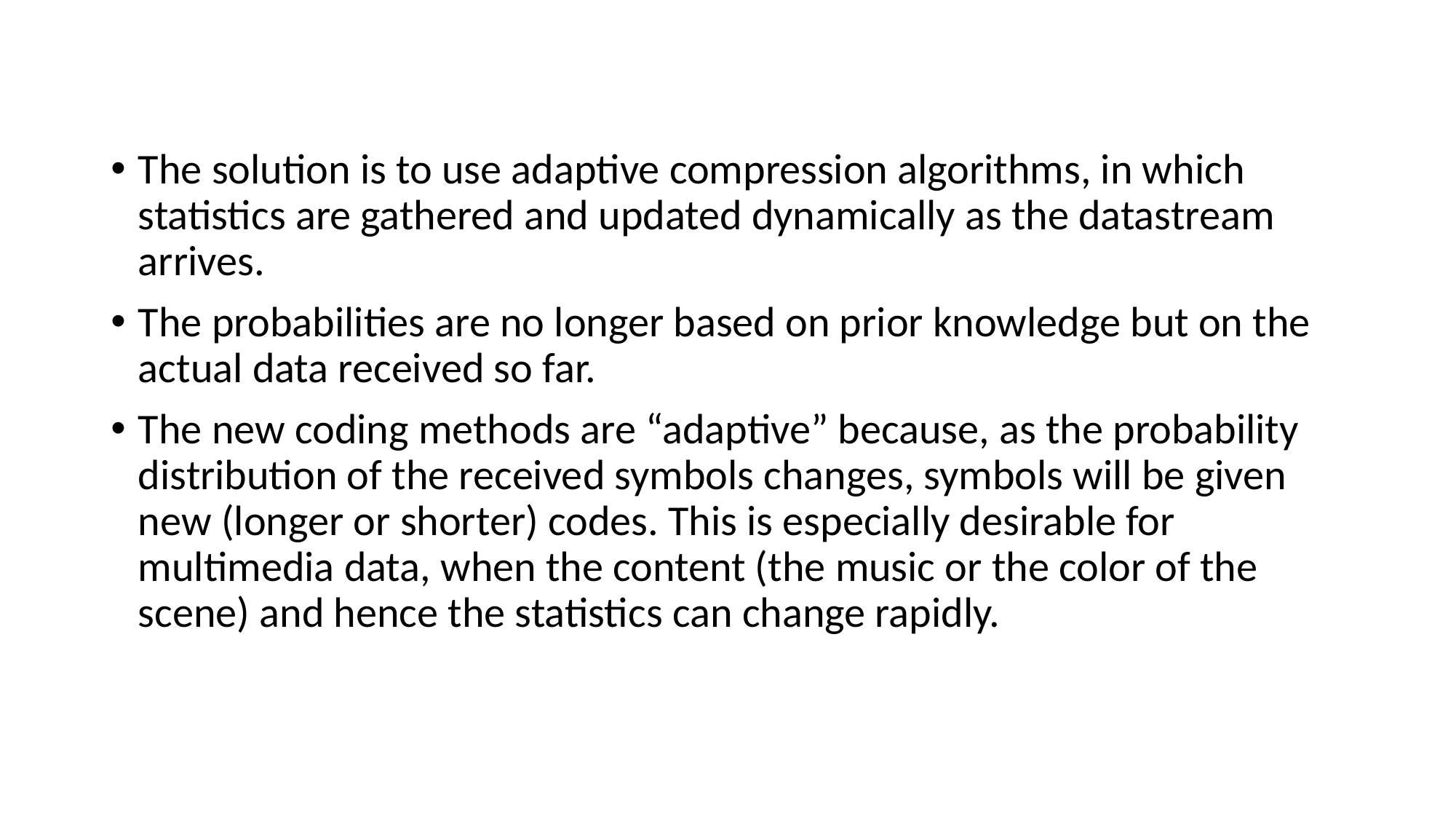

The solution is to use adaptive compression algorithms, in which statistics are gathered and updated dynamically as the datastream arrives.
The probabilities are no longer based on prior knowledge but on the actual data received so far.
The new coding methods are “adaptive” because, as the probability distribution of the received symbols changes, symbols will be given new (longer or shorter) codes. This is especially desirable for multimedia data, when the content (the music or the color of the scene) and hence the statistics can change rapidly.